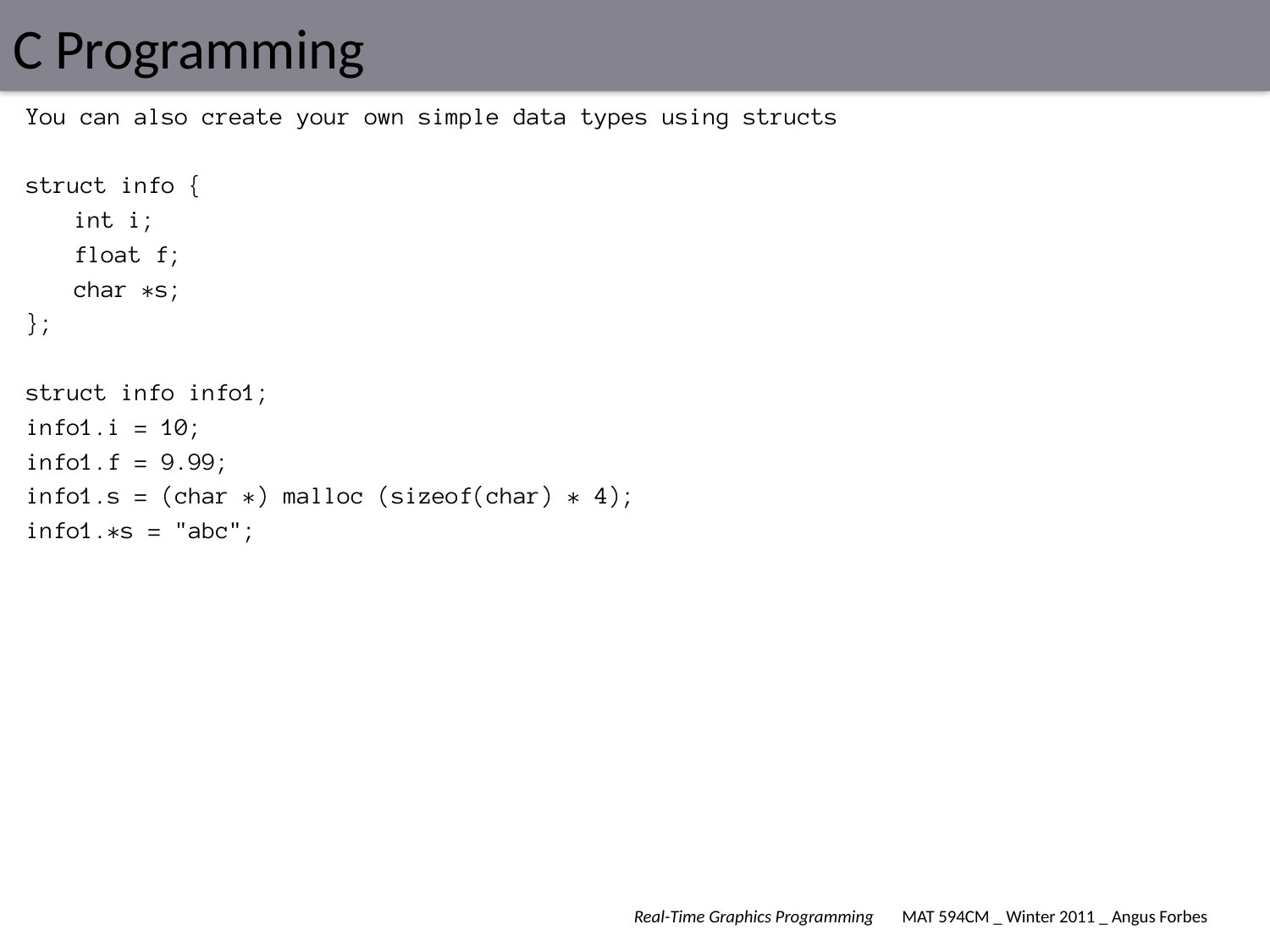

# C Programming
You can also create your own simple data types using structs

struct info {
	int i;
	float f;
	char *s;
};

struct info info1;
info1.i = 10;
info1.f = 9.99;
info1.s = (char *) malloc (sizeof(char) * 4);
info1.*s = "abc";